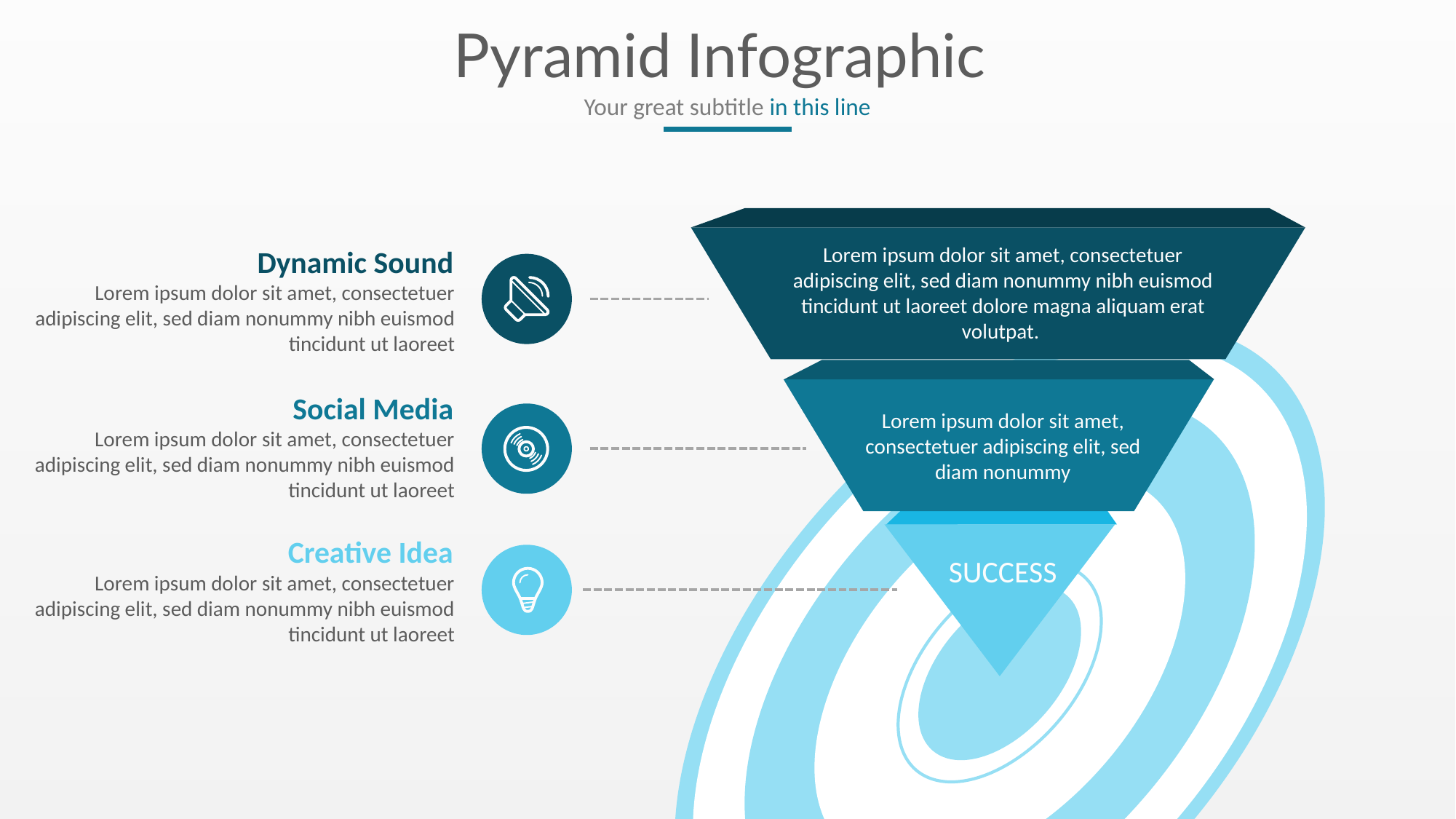

# Pyramid Infographic
Your great subtitle in this line

Lorem ipsum dolor sit amet, consectetuer adipiscing elit, sed diam nonummy nibh euismod tincidunt ut laoreet dolore magna aliquam erat volutpat.

Lorem ipsum dolor sit amet, consectetuer adipiscing elit, sed diam nonummy

SUCCESS
Dynamic Sound
Lorem ipsum dolor sit amet, consectetuer adipiscing elit, sed diam nonummy nibh euismod tincidunt ut laoreet

Social Media
Lorem ipsum dolor sit amet, consectetuer adipiscing elit, sed diam nonummy nibh euismod tincidunt ut laoreet

Creative Idea
Lorem ipsum dolor sit amet, consectetuer adipiscing elit, sed diam nonummy nibh euismod tincidunt ut laoreet